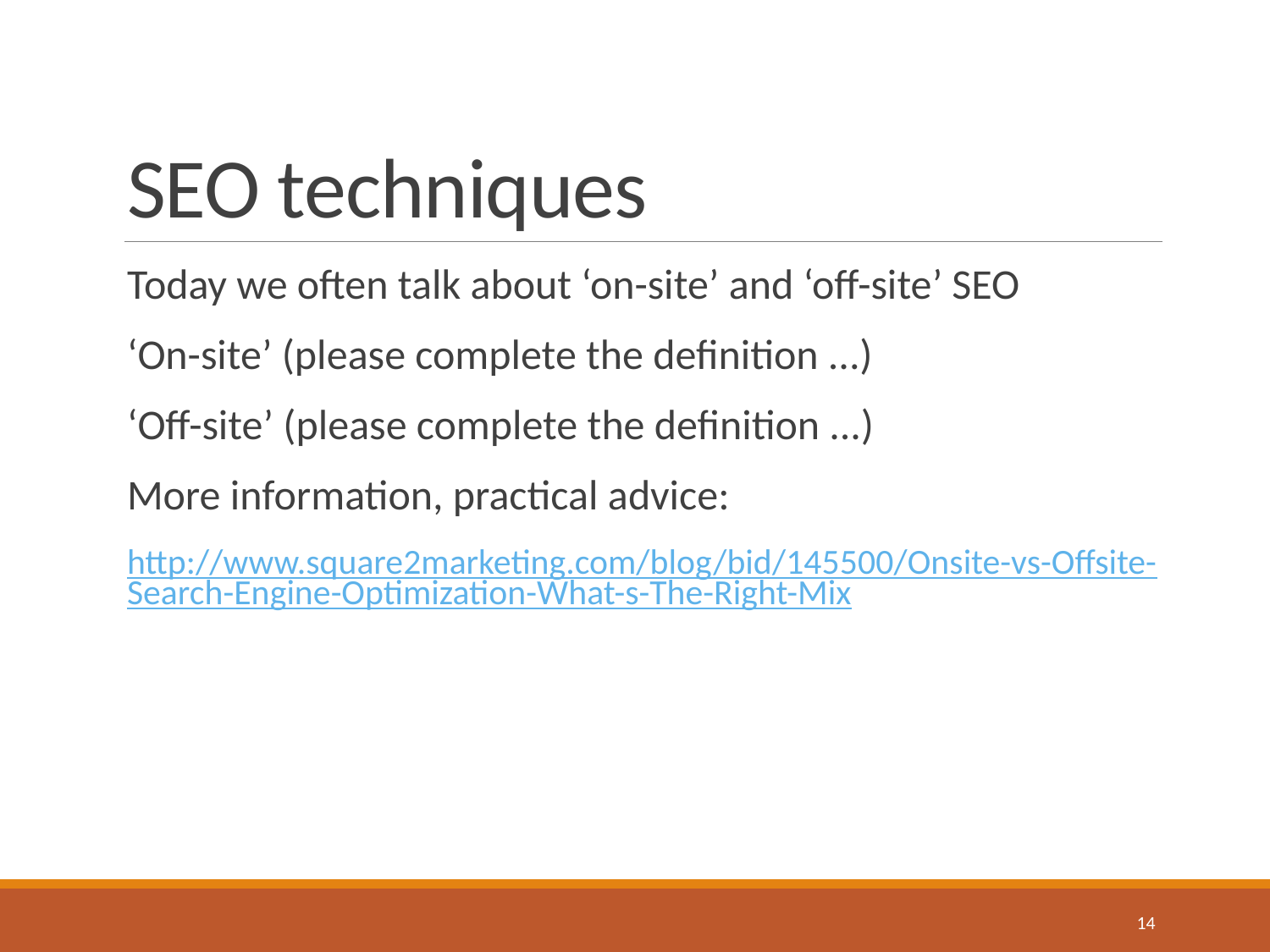

# SEO techniques
Today we often talk about ‘on-site’ and ‘off-site’ SEO
‘On-site’ (please complete the definition ...)
‘Off-site’ (please complete the definition ...)
More information, practical advice:
http://www.square2marketing.com/blog/bid/145500/Onsite-vs-Offsite-Search-Engine-Optimization-What-s-The-Right-Mix

14